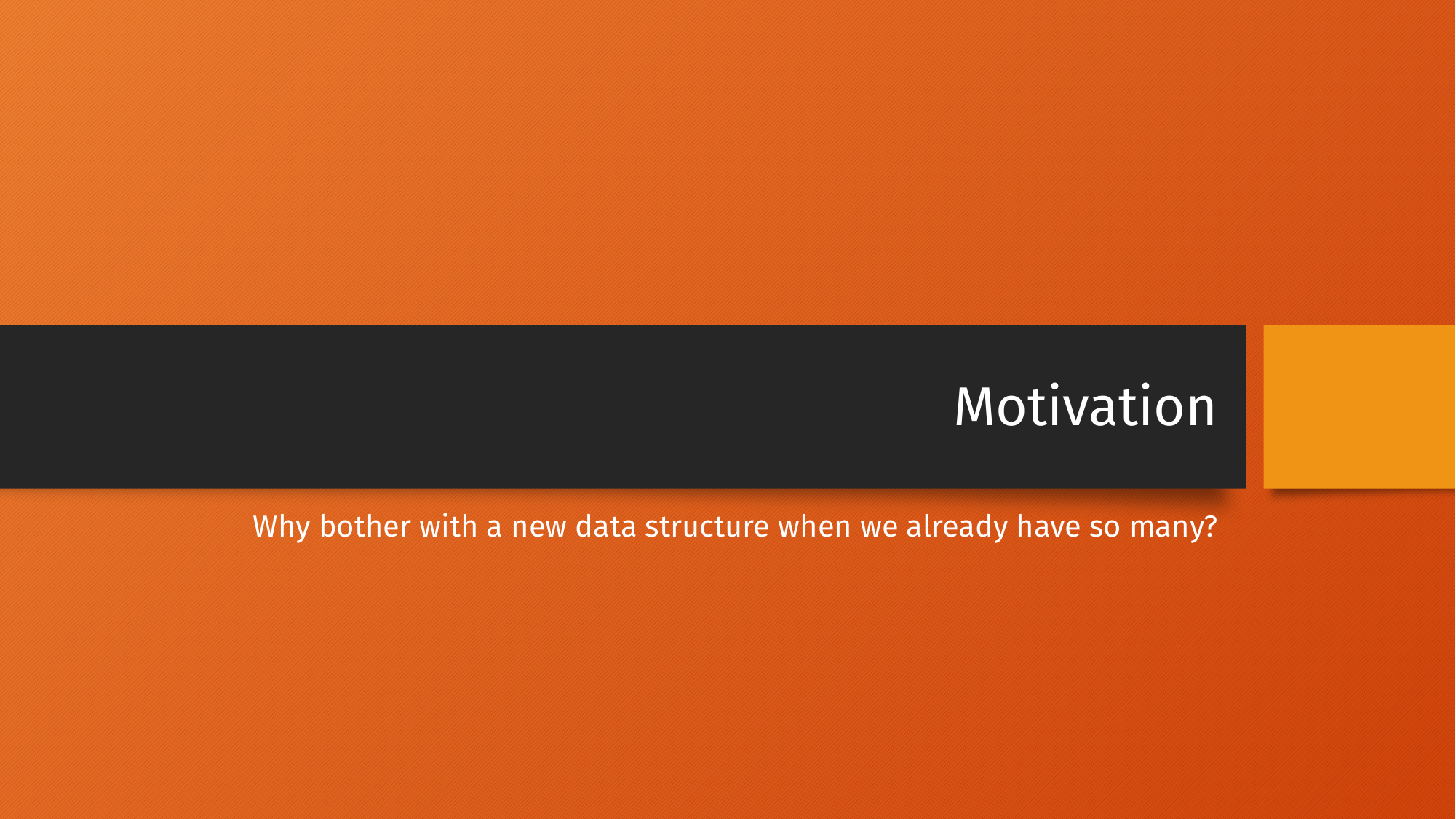

# Motivation
Why bother with a new data structure when we already have so many?